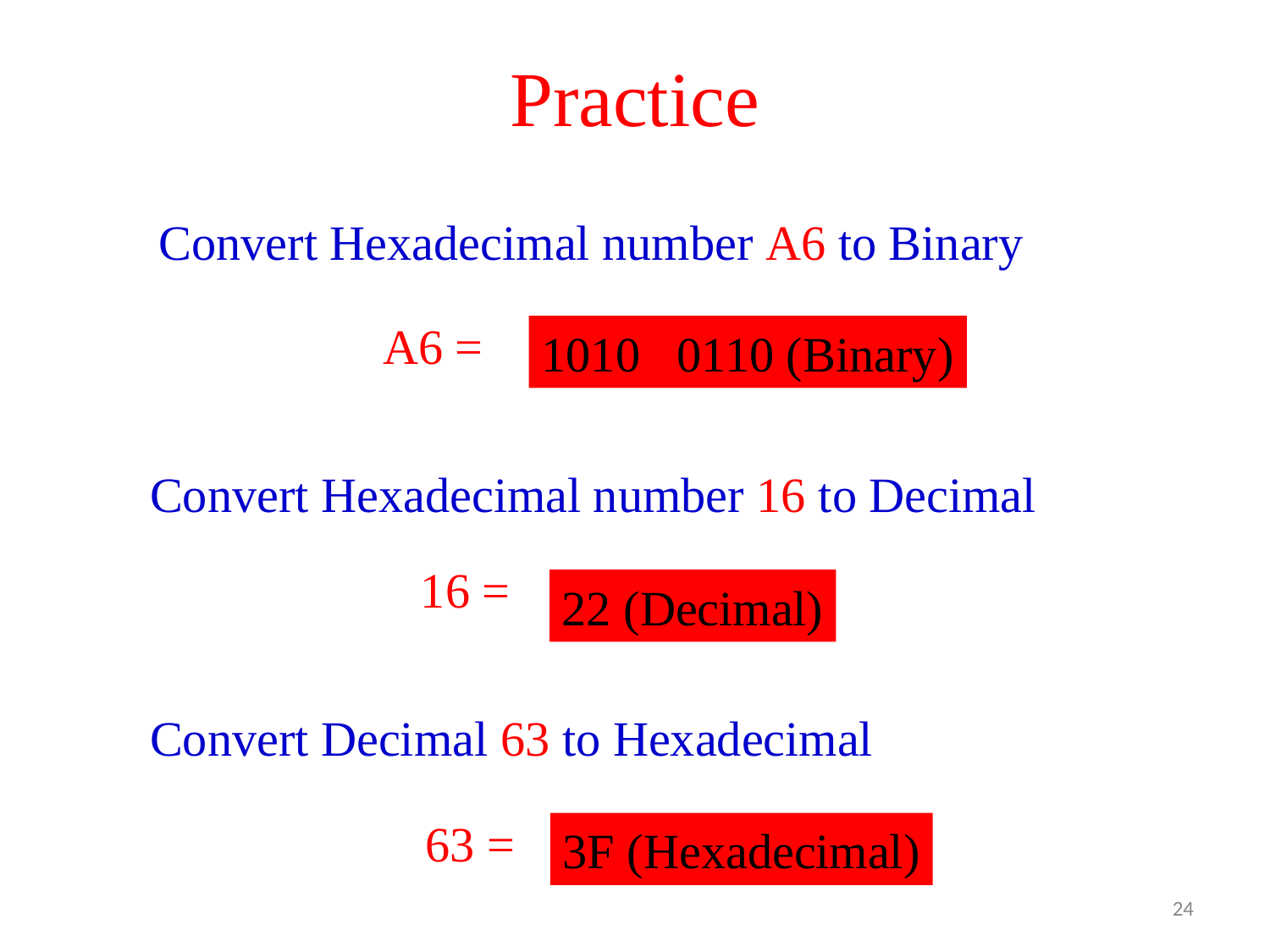

Practice
Convert Hexadecimal number A6 to Binary
A6 =
1010   0110 (Binary)
Convert Hexadecimal number 16 to Decimal
16 =
22 (Decimal)
Convert Decimal 63 to Hexadecimal
63 =
3F (Hexadecimal)
24